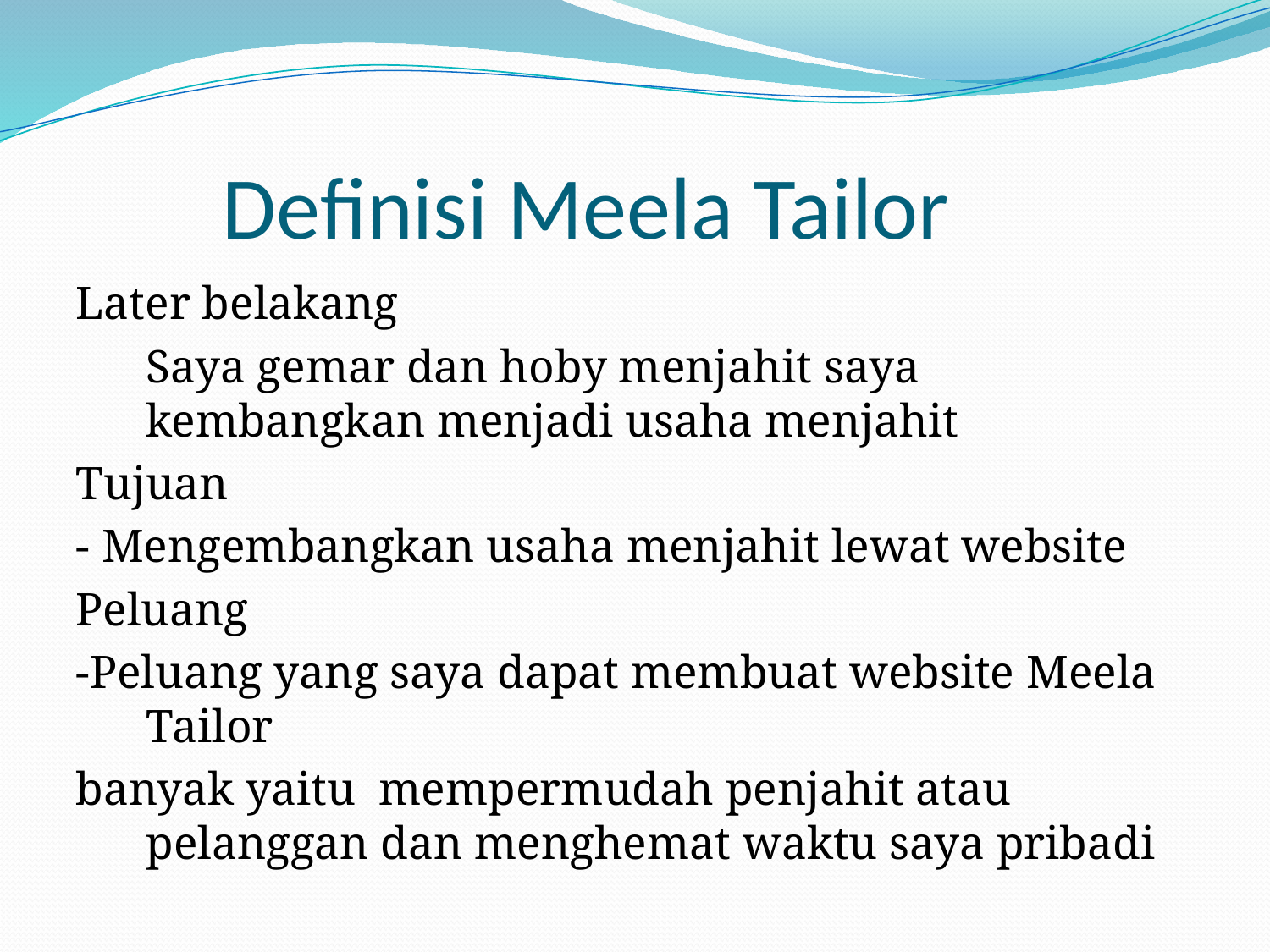

# Definisi Meela Tailor
Later belakang
      Saya gemar dan hoby menjahit saya kembangkan menjadi usaha menjahit
Tujuan
- Mengembangkan usaha menjahit lewat website
Peluang
-Peluang yang saya dapat membuat website Meela Tailor
banyak yaitu  mempermudah penjahit atau pelanggan dan menghemat waktu saya pribadi